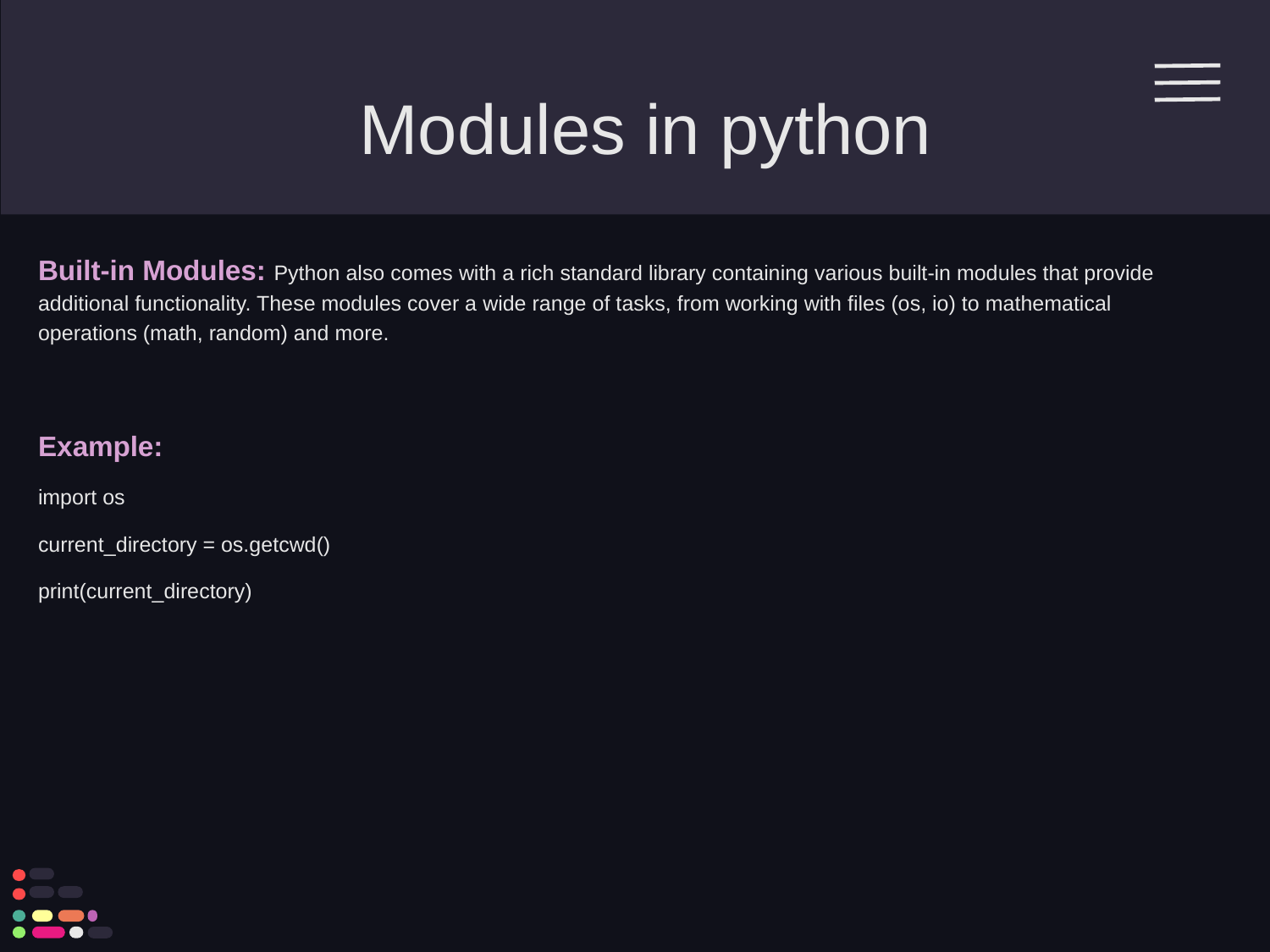

# Modules in python
Built-in Modules: Python also comes with a rich standard library containing various built-in modules that provide additional functionality. These modules cover a wide range of tasks, from working with files (os, io) to mathematical operations (math, random) and more.

Example:
import os
current_directory = os.getcwd()
print(current_directory)